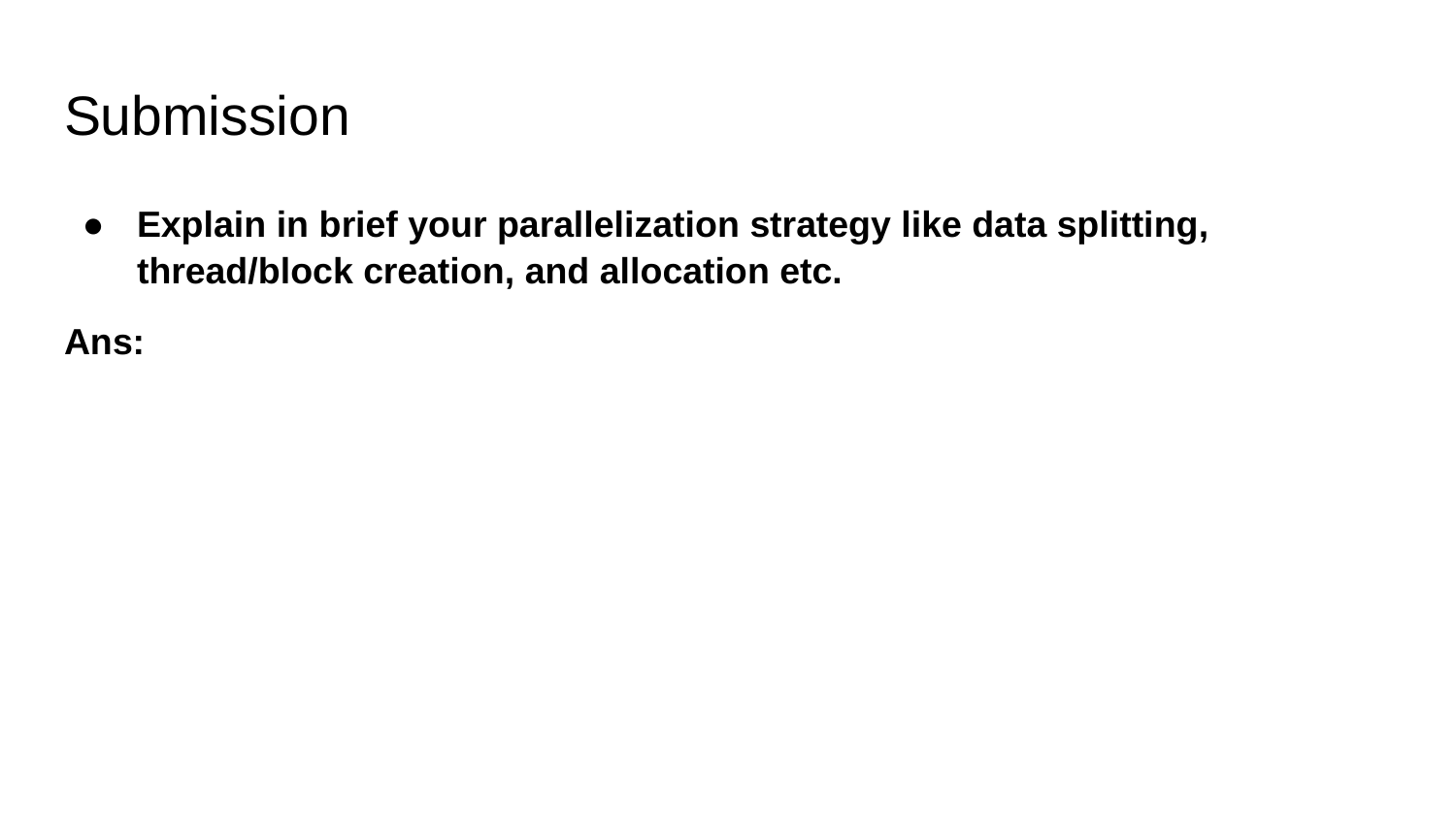

# Submission
Explain in brief your parallelization strategy like data splitting, thread/block creation, and allocation etc.
Ans: